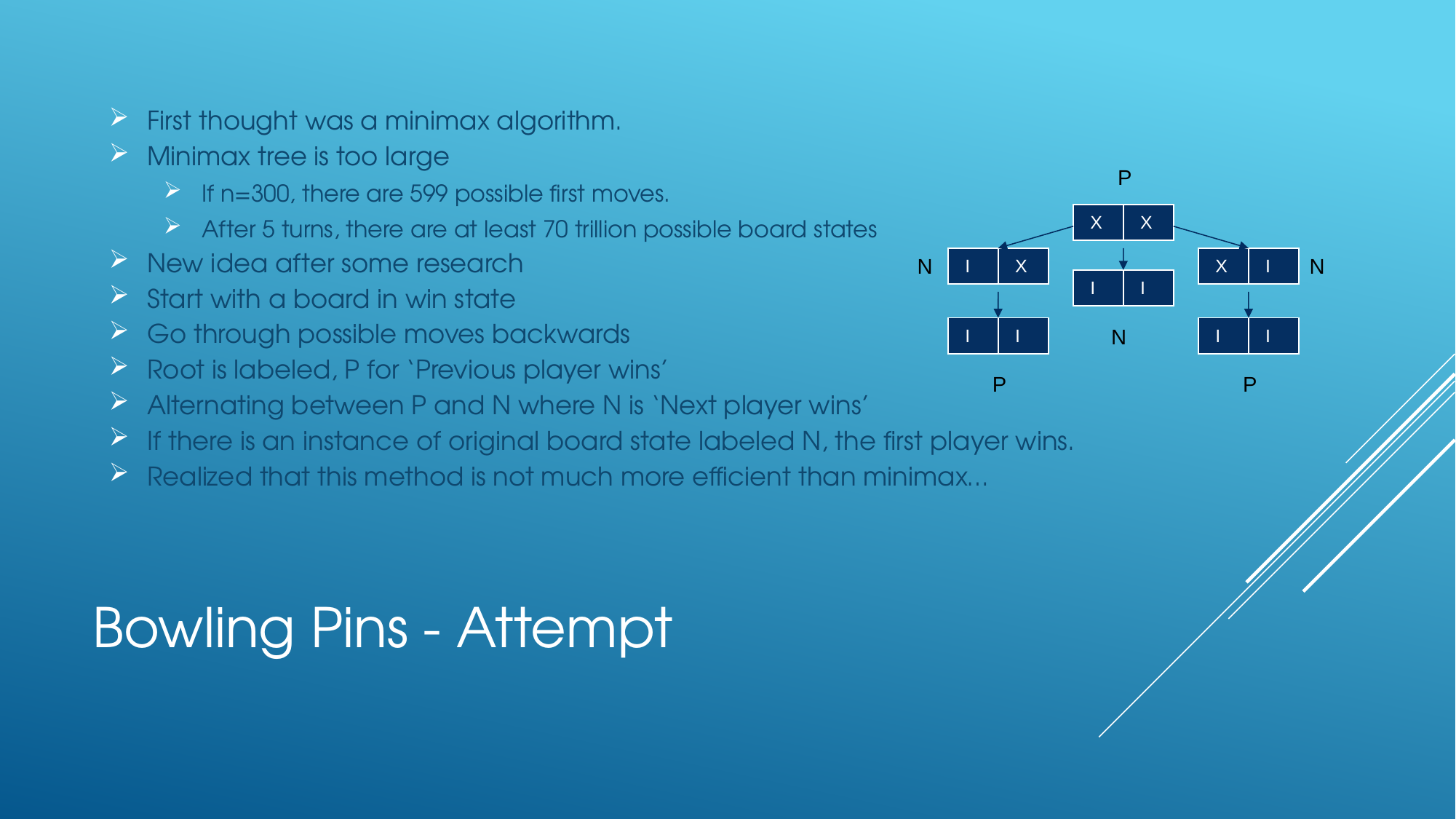

First thought was a minimax algorithm.
Minimax tree is too large
If n=300, there are 599 possible first moves.
After 5 turns, there are at least 70 trillion possible board states
New idea after some research
Start with a board in win state
Go through possible moves backwards
Root is labeled, P for ‘Previous player wins’
Alternating between P and N where N is ‘Next player wins’
If there is an instance of original board state labeled N, the first player wins.
Realized that this method is not much more efficient than minimax…
P
| X | X |
| --- | --- |
N
N
| I | X |
| --- | --- |
| X | I |
| --- | --- |
| I | I |
| --- | --- |
| I | I |
| --- | --- |
N
| I | I |
| --- | --- |
P
P
# Bowling Pins - Attempt